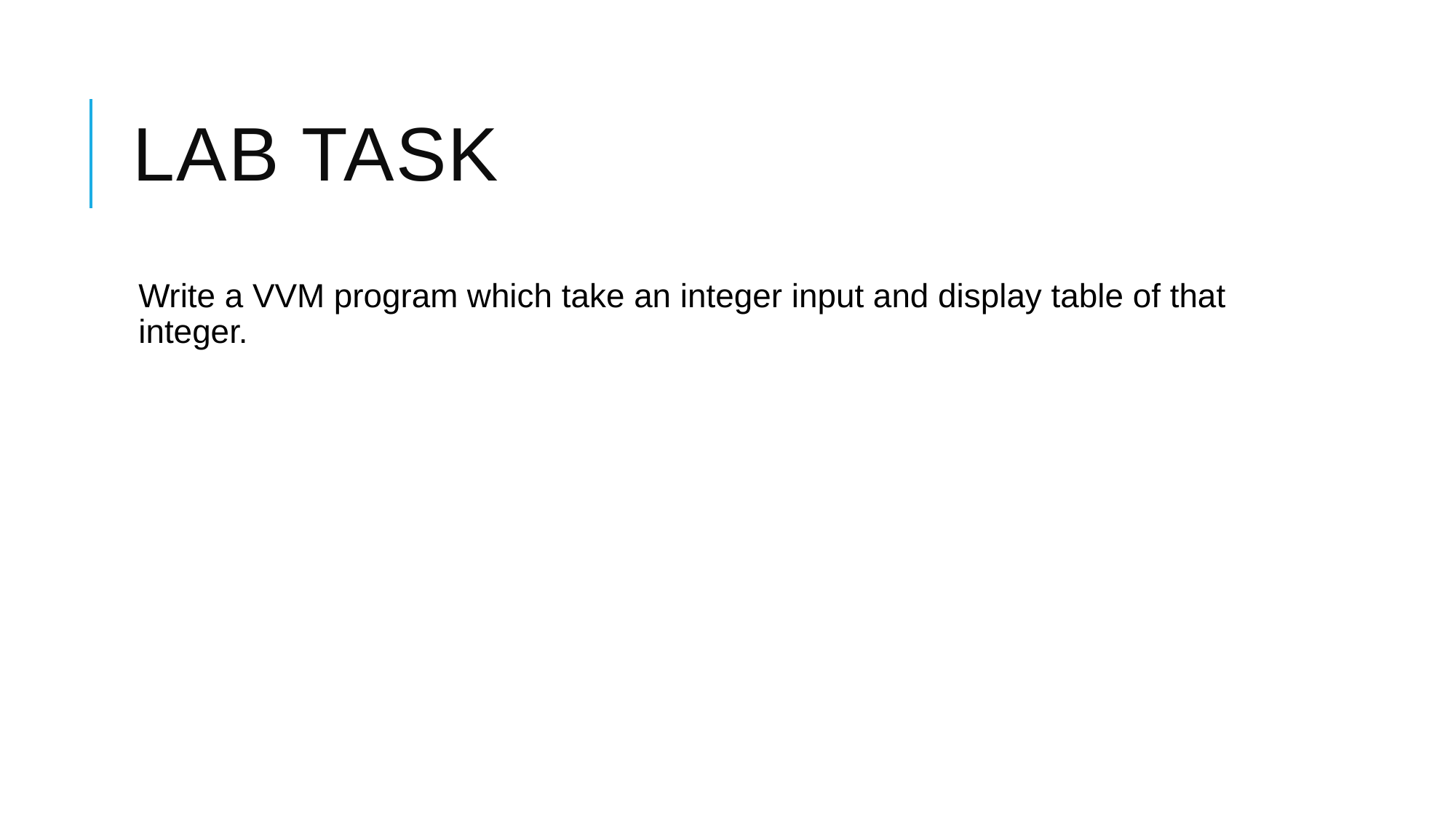

# Lab Task
Write a VVM program which take an integer input and display table of that integer.